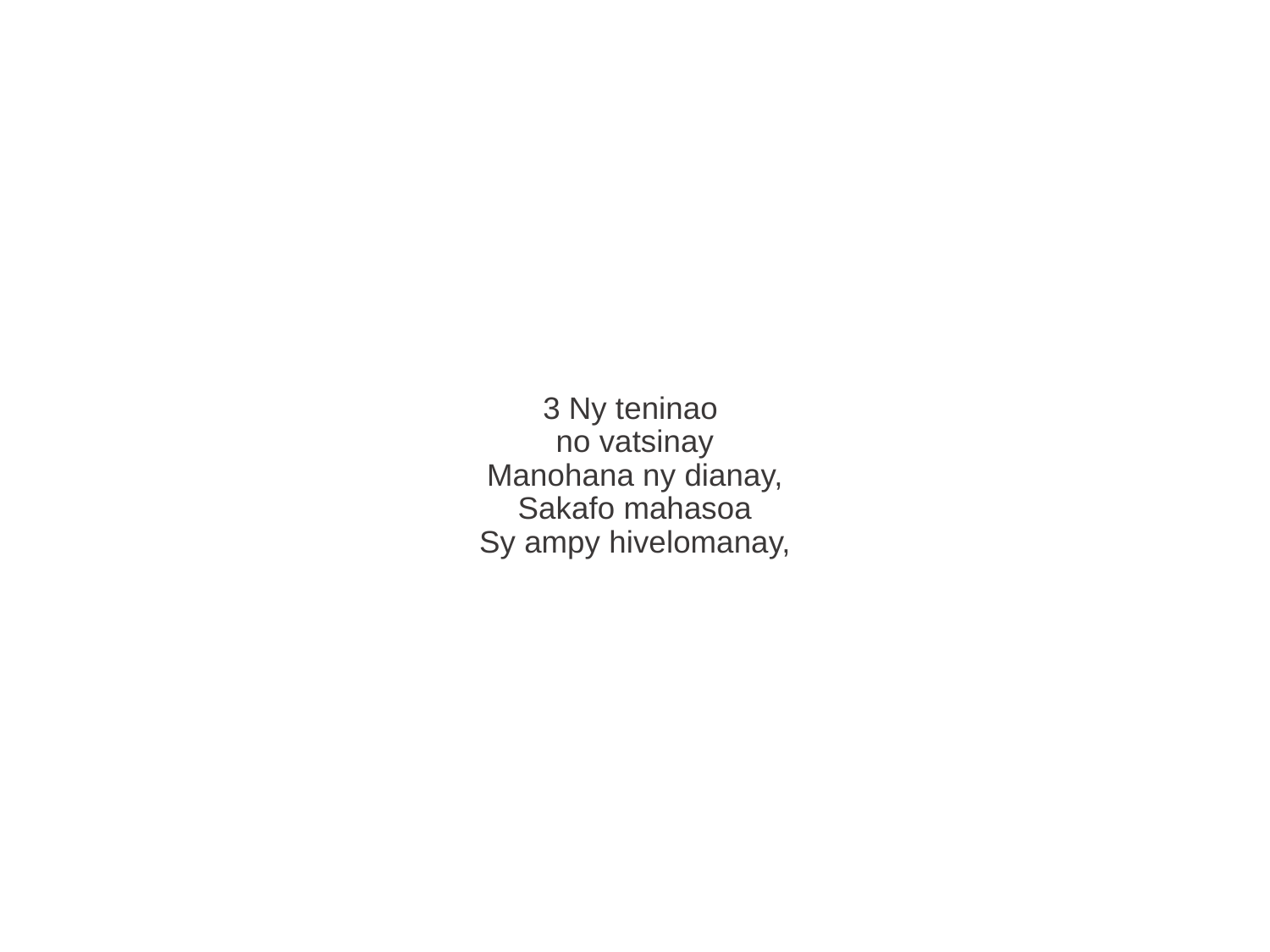

3 Ny teninao
no vatsinay
Manohana ny dianay,
Sakafo mahasoa
Sy ampy hivelomanay,